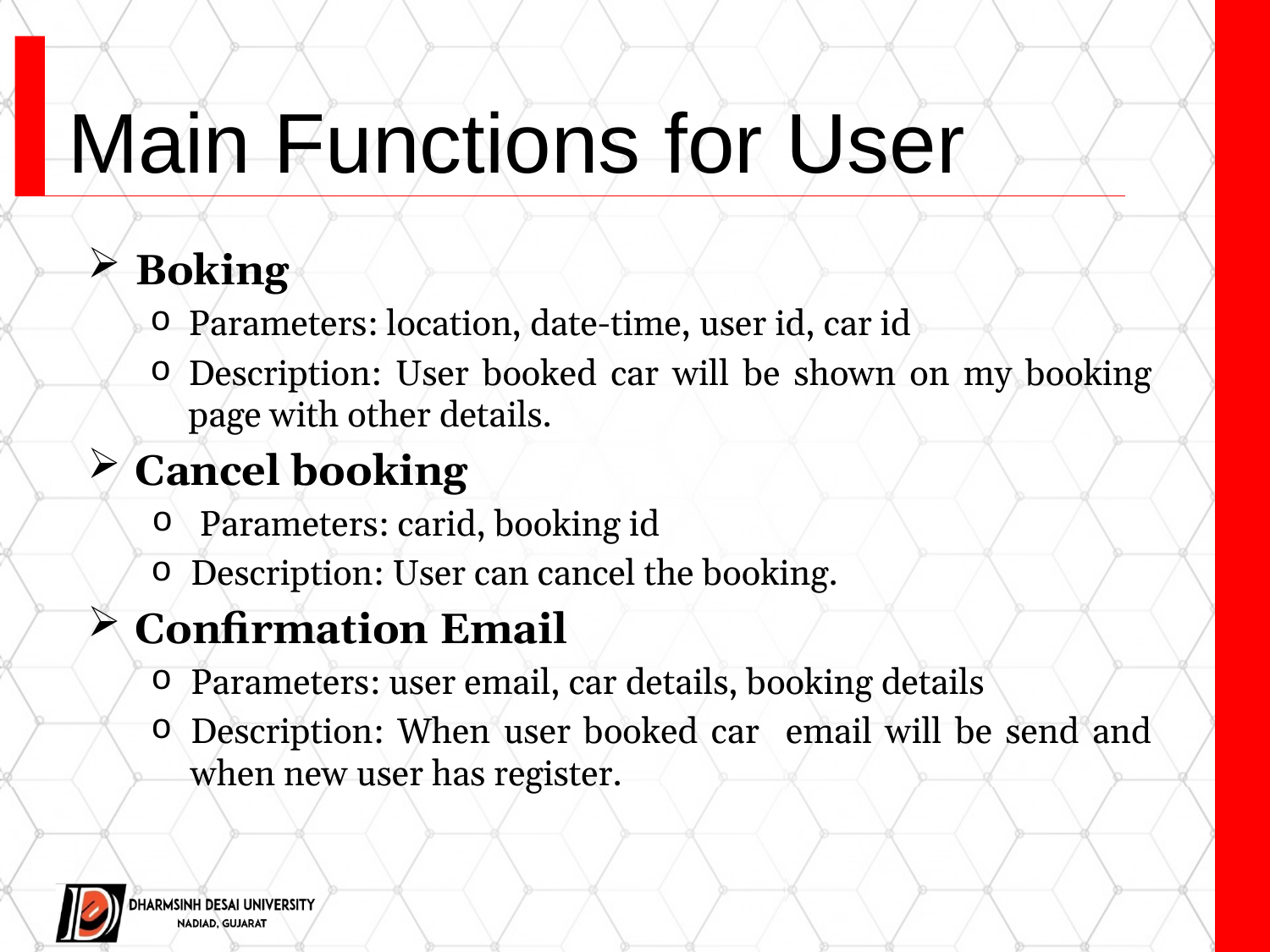

# Main Functions for User
Boking
Parameters: location, date-time, user id, car id
Description: User booked car will be shown on my booking page with other details.
Cancel booking
Parameters: carid, booking id
Description: User can cancel the booking.
Confirmation Email
Parameters: user email, car details, booking details
Description: When user booked car  email will be send and when new user has register.